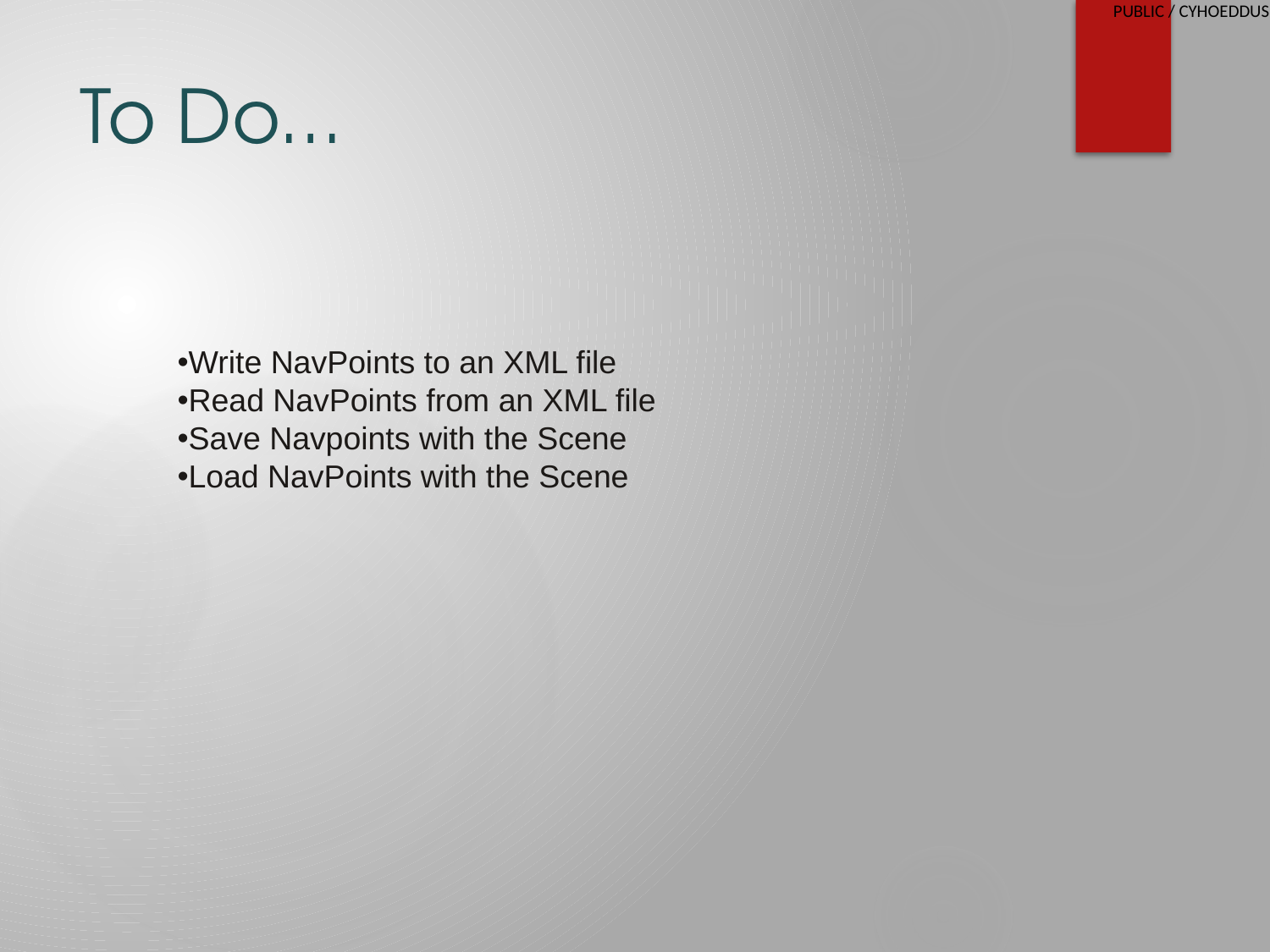

# To Do…
Write NavPoints to an XML file
Read NavPoints from an XML file
Save Navpoints with the Scene
Load NavPoints with the Scene